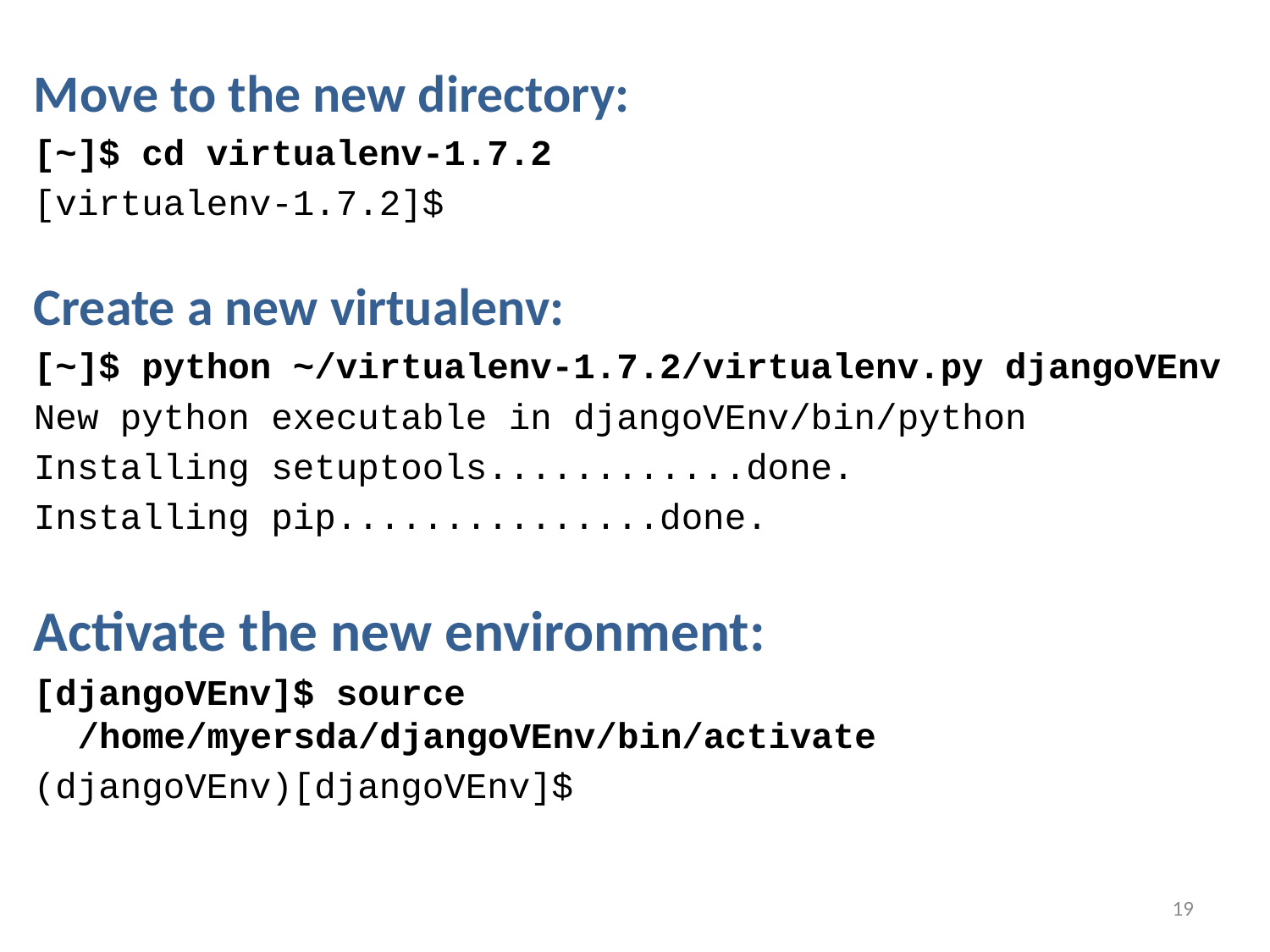

Move to the new directory:
[~]$ cd virtualenv-1.7.2
[virtualenv-1.7.2]$

Create a new virtualenv:
[~]$ python ~/virtualenv-1.7.2/virtualenv.py djangoVEnv
New python executable in djangoVEnv/bin/python
Installing setuptools............done.
Installing pip...............done.

Activate the new environment:
[djangoVEnv]$ source /home/myersda/djangoVEnv/bin/activate
(djangoVEnv)[djangoVEnv]$
19